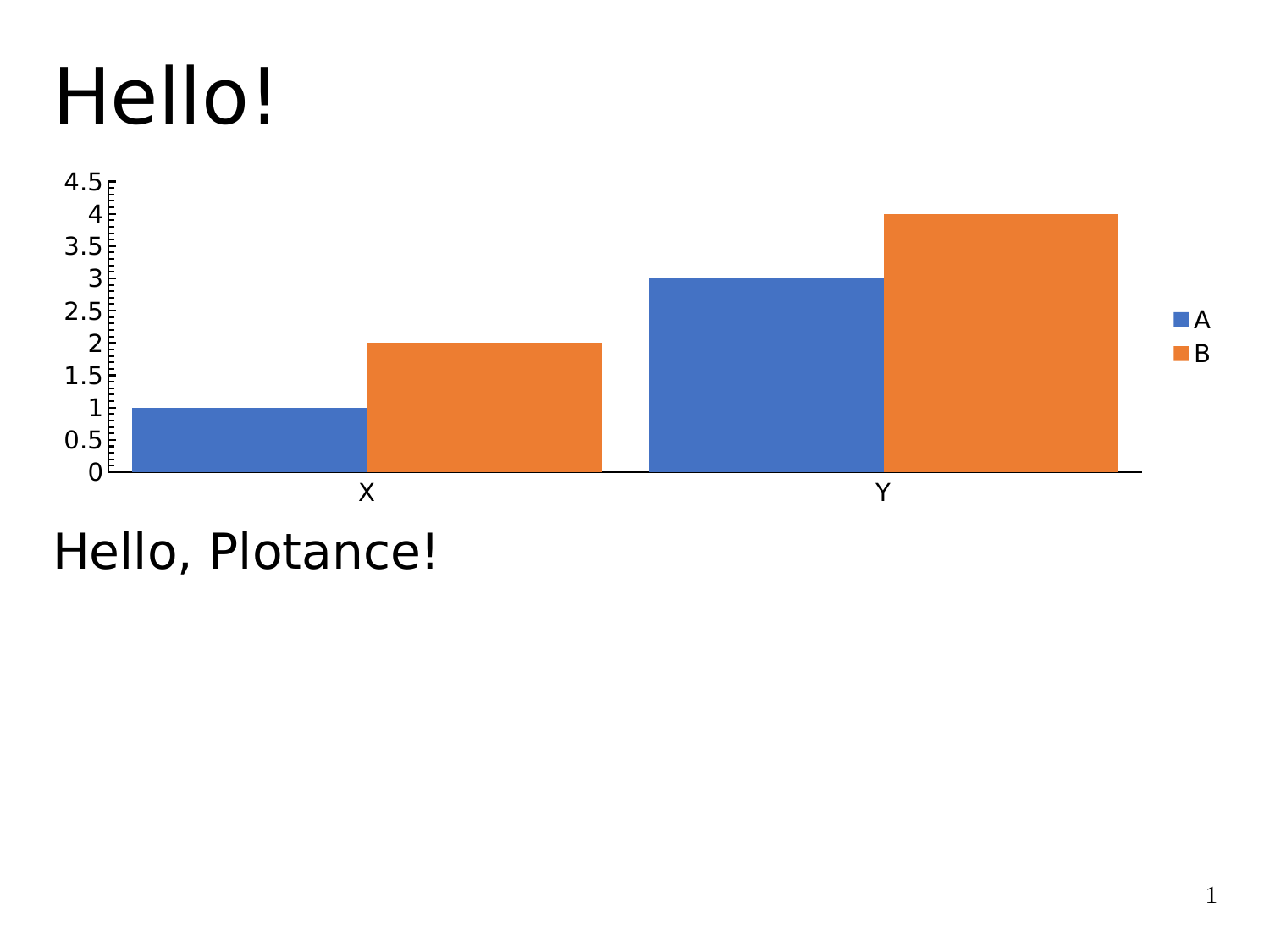

# Hello!

### Chart

| Category | A | B |
|---|---|---|
| X | 1.0 | 2.0 |
| Y | 3.0 | 4.0 |
Hello, Plotance!
1